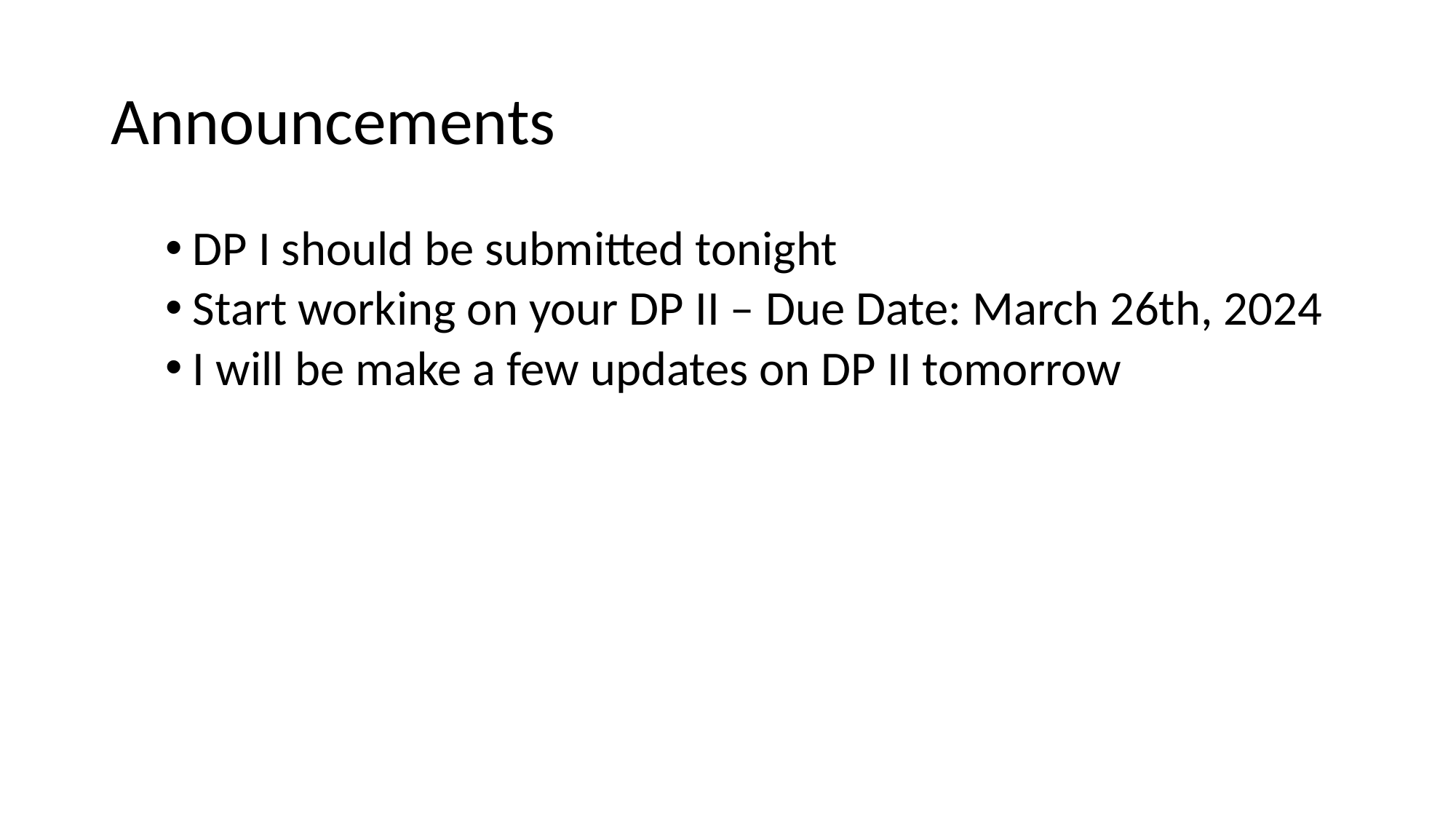

# Announcements
DP I should be submitted tonight
Start working on your DP II – Due Date: March 26th, 2024
I will be make a few updates on DP II tomorrow